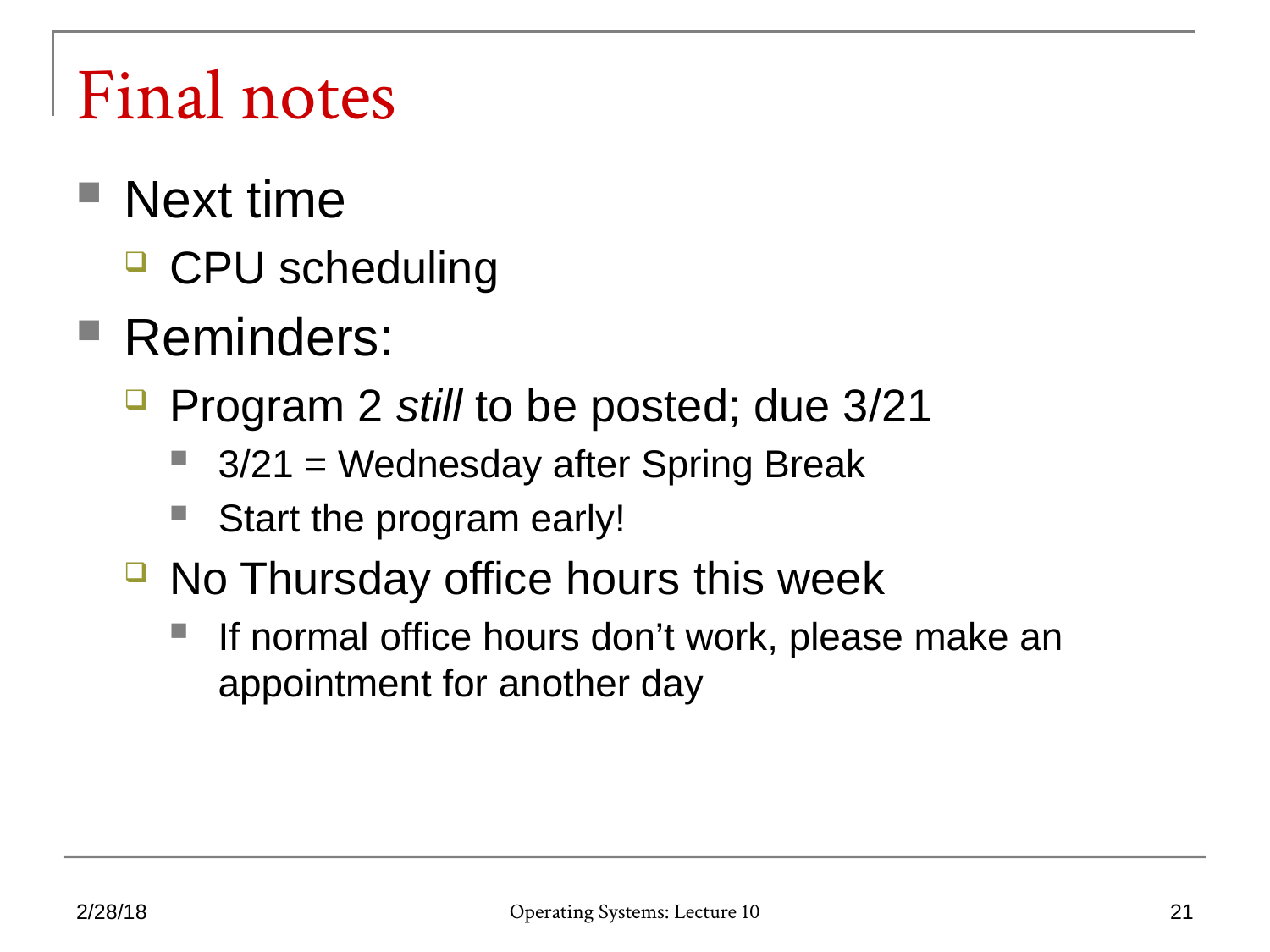

# Final notes
Next time
CPU scheduling
Reminders:
Program 2 still to be posted; due 3/21
3/21 = Wednesday after Spring Break
Start the program early!
No Thursday office hours this week
If normal office hours don’t work, please make an appointment for another day
2/28/18
21
Operating Systems: Lecture 10